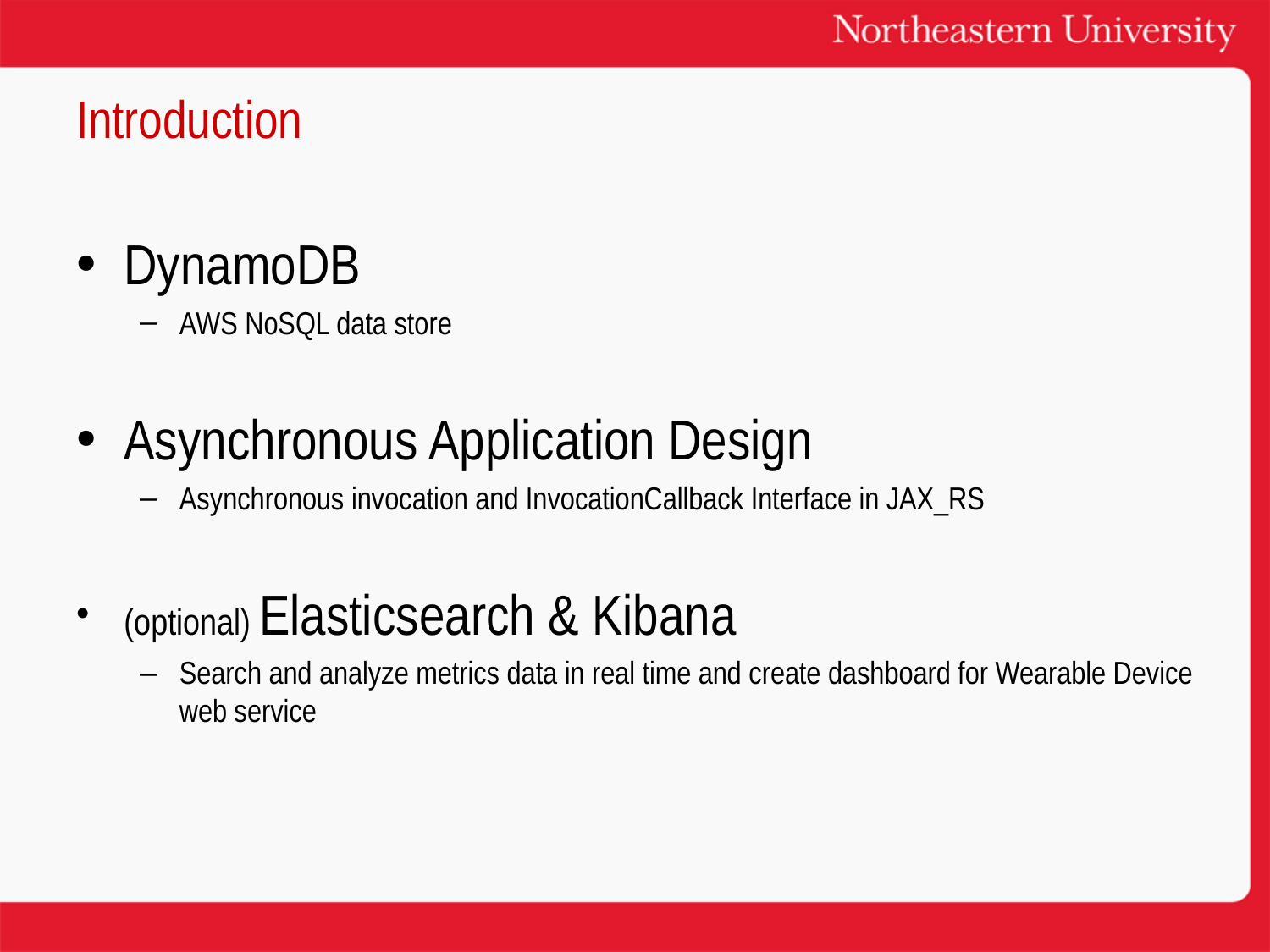

# Introduction
DynamoDB
AWS NoSQL data store

Asynchronous Application Design
Asynchronous invocation and InvocationCallback Interface in JAX_RS

(optional) Elasticsearch & Kibana
Search and analyze metrics data in real time and create dashboard for Wearable Device web service